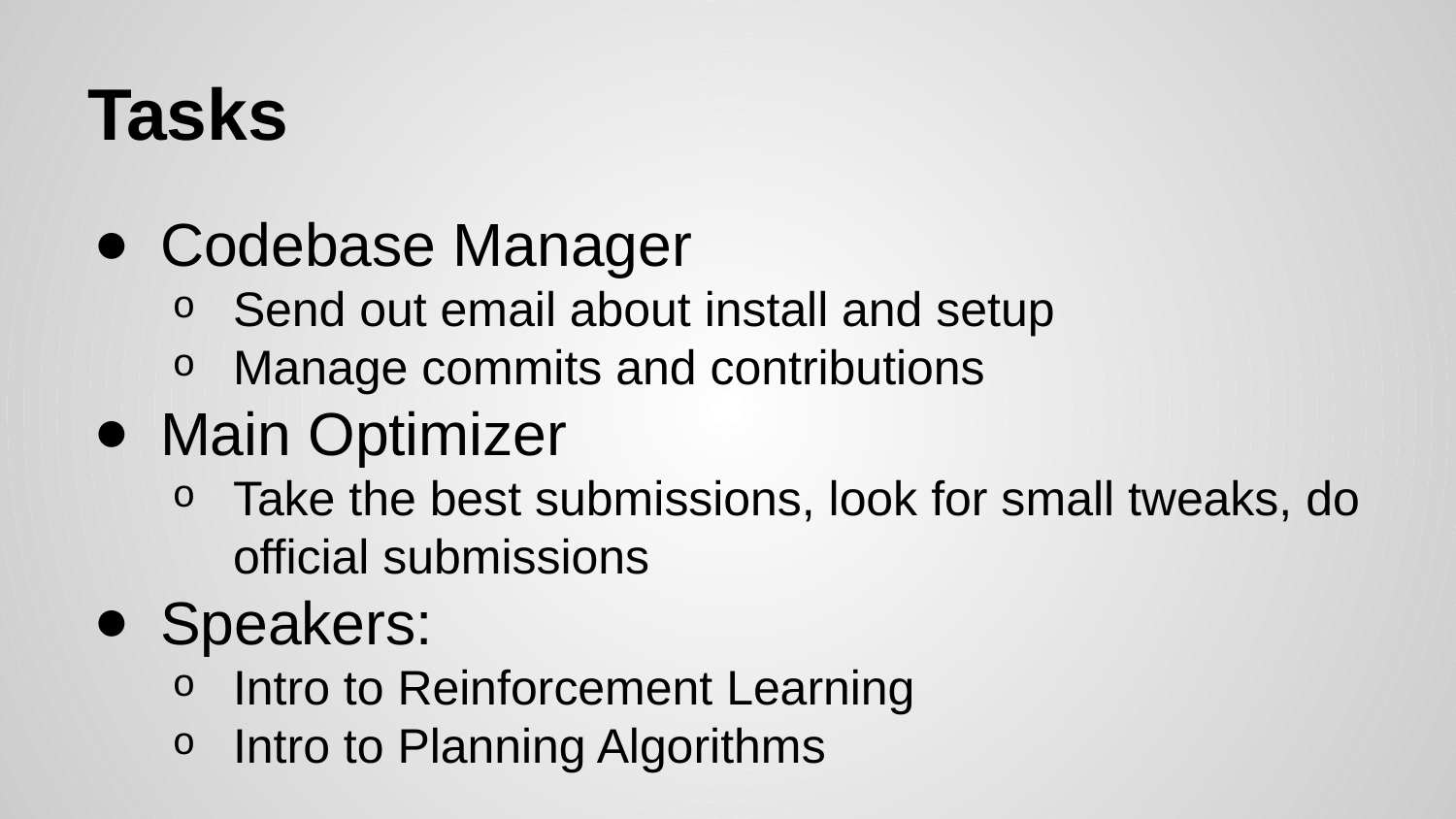

# Tasks
Codebase Manager
Send out email about install and setup
Manage commits and contributions
Main Optimizer
Take the best submissions, look for small tweaks, do official submissions
Speakers:
Intro to Reinforcement Learning
Intro to Planning Algorithms